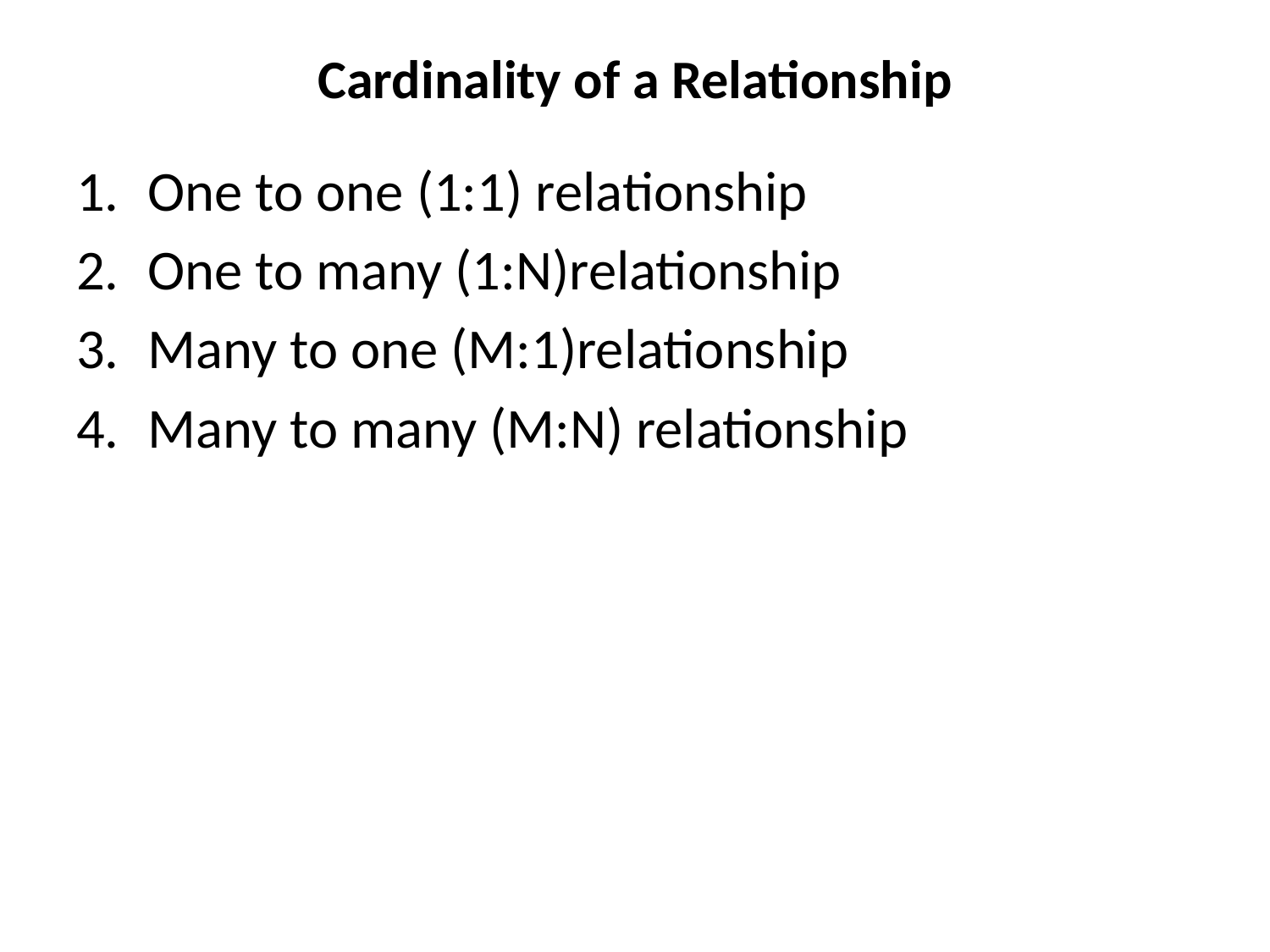

# Cardinality of a Relationship
One to one (1:1) relationship
One to many (1:N)relationship
Many to one (M:1)relationship
Many to many (M:N) relationship